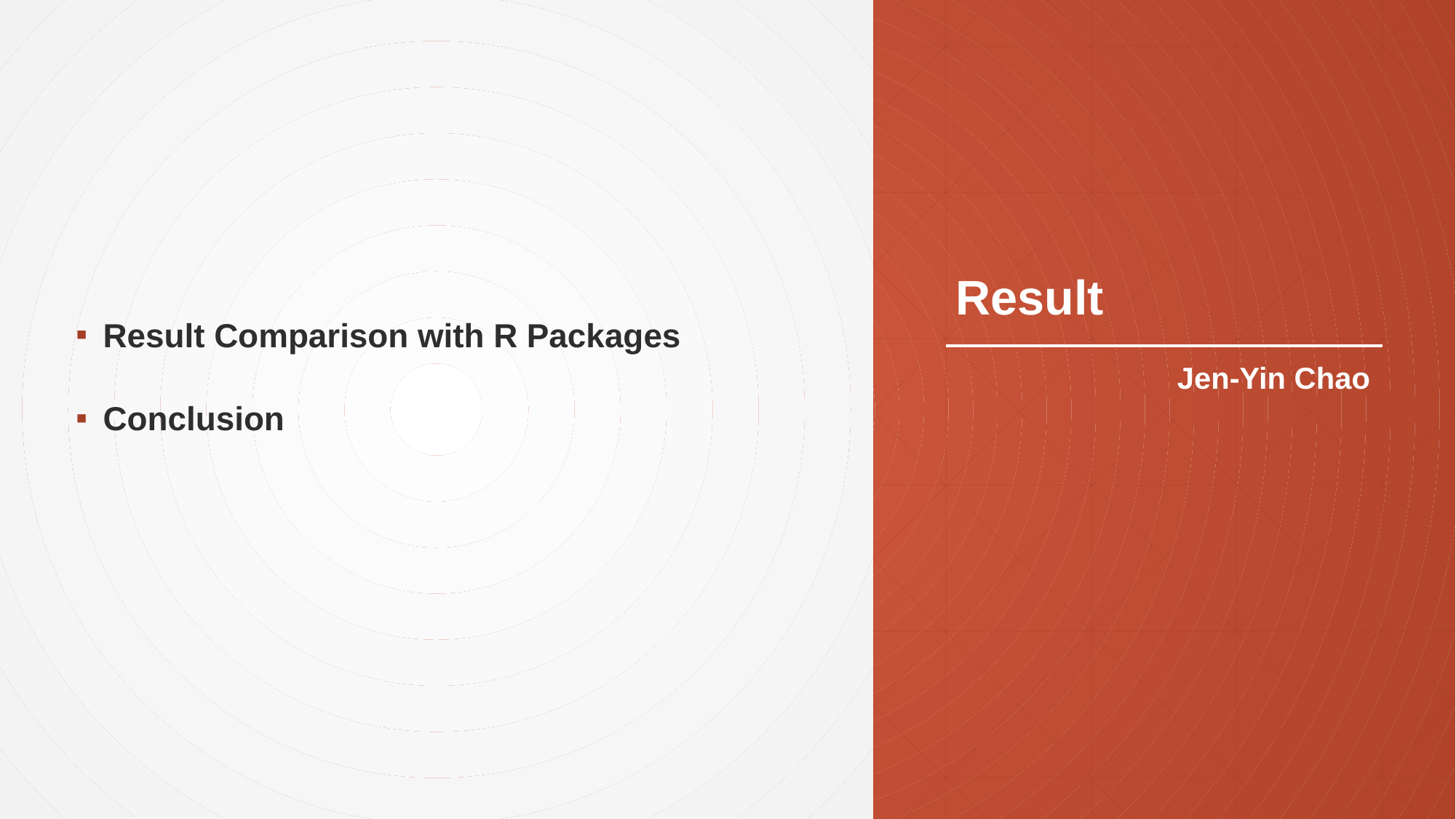

Result Comparison with R Packages
Conclusion

# Result
Jen-Yin Chao